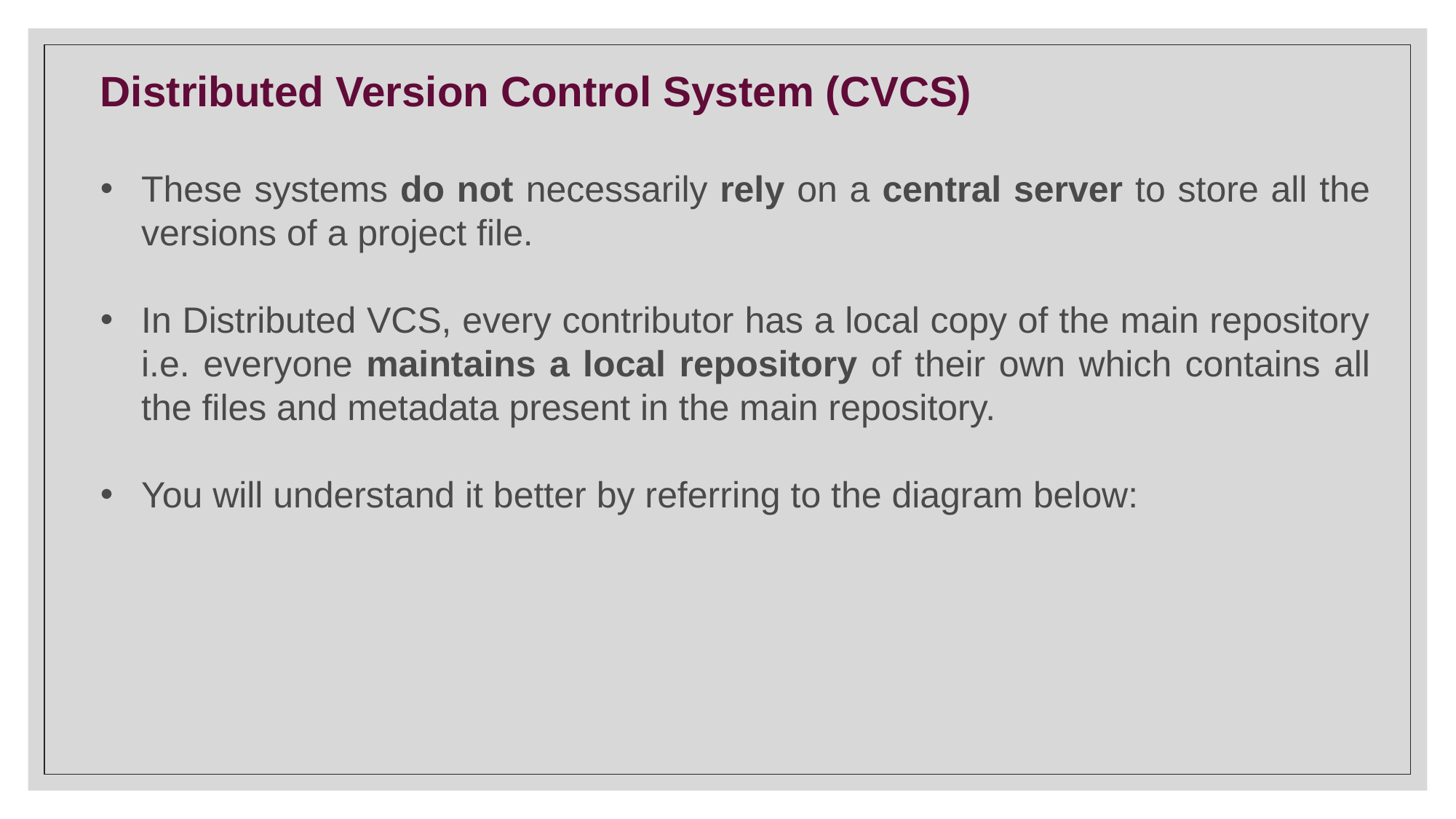

Distributed Version Control System (CVCS)

These systems do not necessarily rely on a central server to store all the versions of a project file.

In Distributed VCS, every contributor has a local copy of the main repository i.e. everyone maintains a local repository of their own which contains all the files and metadata present in the main repository.

You will understand it better by referring to the diagram below: